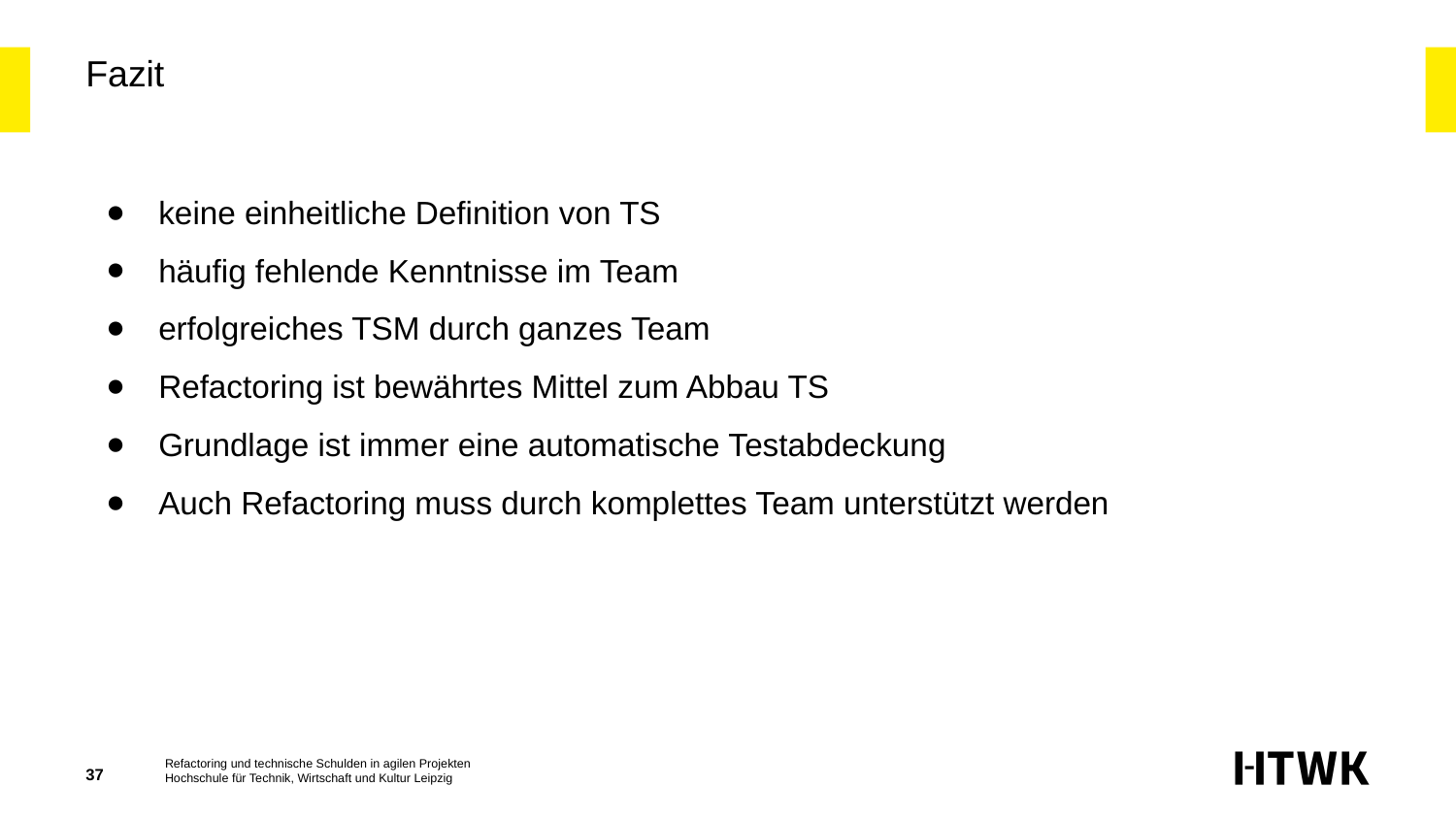

# Fazit
keine einheitliche Definition von TS
häufig fehlende Kenntnisse im Team
erfolgreiches TSM durch ganzes Team
Refactoring ist bewährtes Mittel zum Abbau TS
Grundlage ist immer eine automatische Testabdeckung
Auch Refactoring muss durch komplettes Team unterstützt werden
37